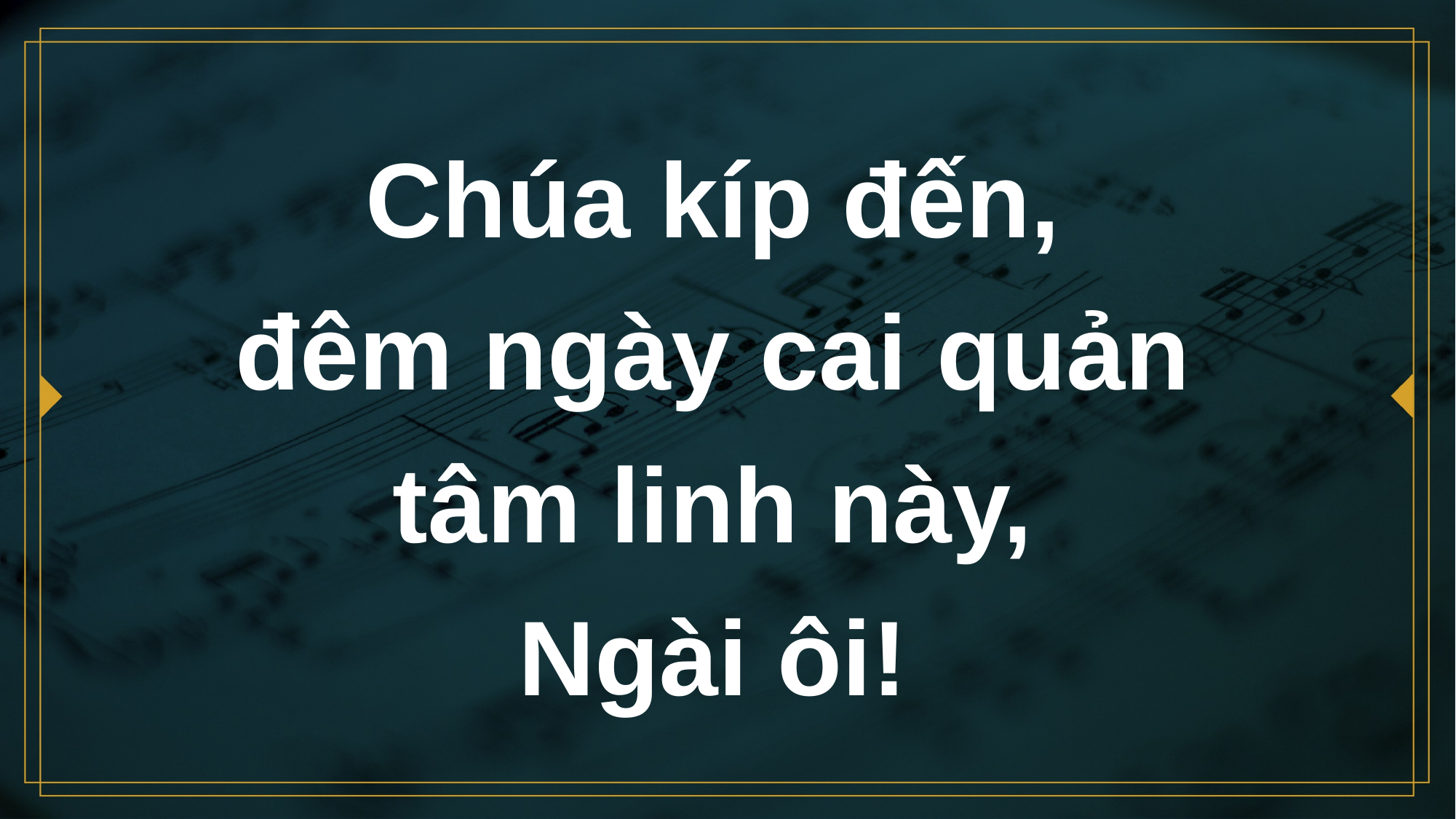

# Chúa kíp đến, đêm ngày cai quản tâm linh này, Ngài ôi!